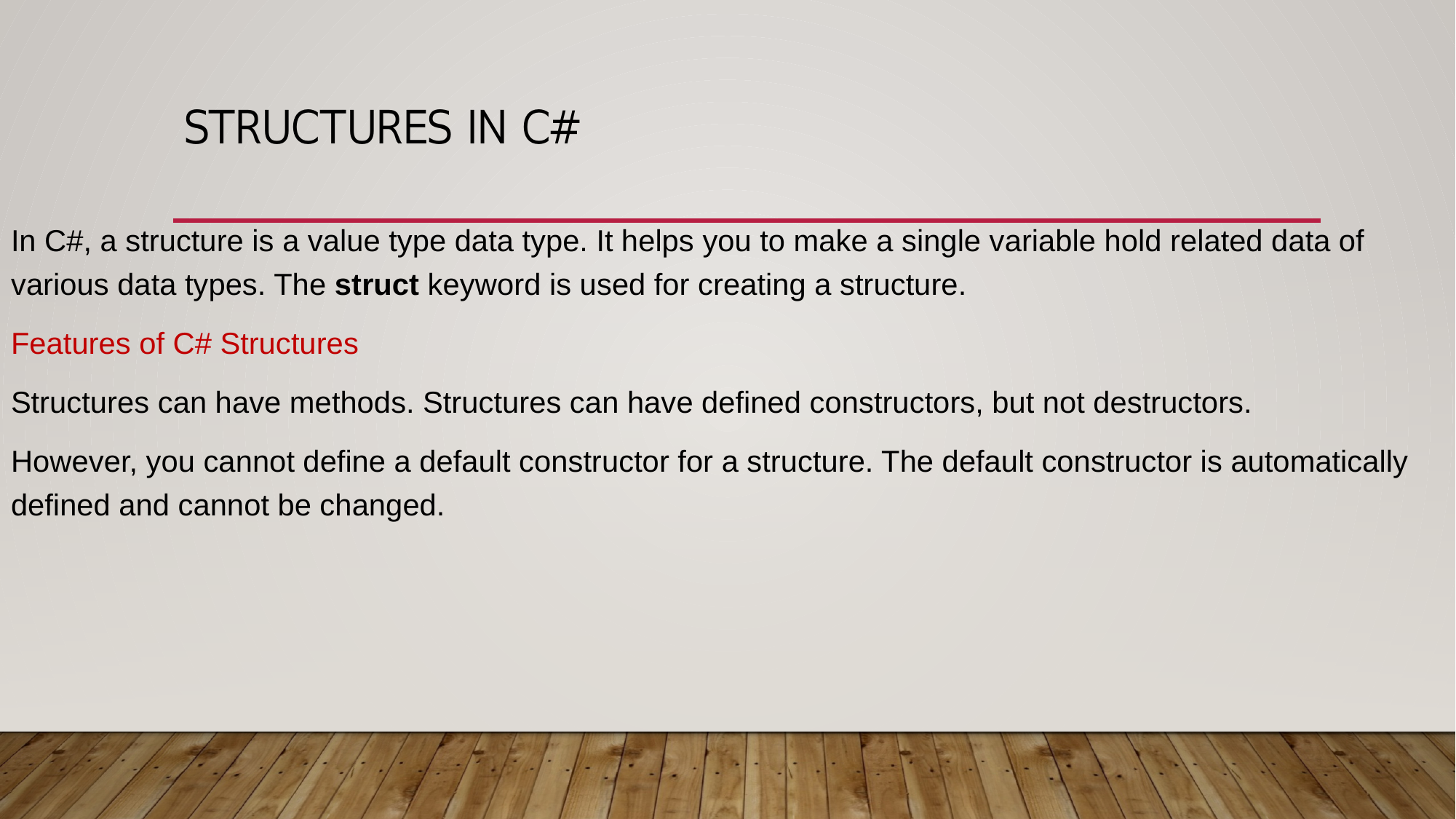

# Structures in c#
In C#, a structure is a value type data type. It helps you to make a single variable hold related data of various data types. The struct keyword is used for creating a structure.
Features of C# Structures
Structures can have methods. Structures can have defined constructors, but not destructors.
However, you cannot define a default constructor for a structure. The default constructor is automatically defined and cannot be changed.